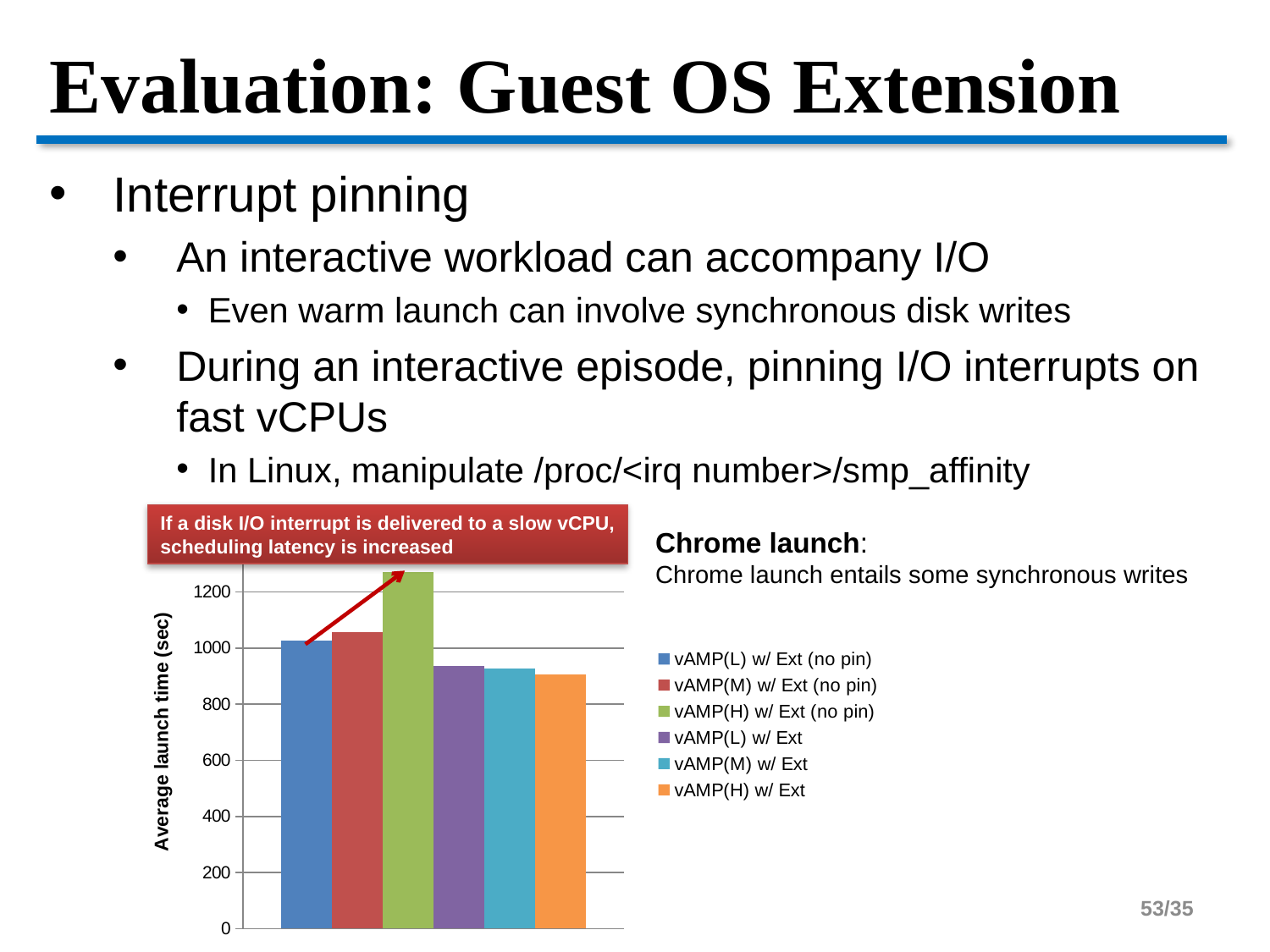

# Evaluation: Guest OS Extension
Interrupt pinning
An interactive workload can accompany I/O
Even warm launch can involve synchronous disk writes
During an interactive episode, pinning I/O interrupts on fast vCPUs
In Linux, manipulate /proc/<irq number>/smp_affinity

### Chart

| Category | vAMP(L) w/ Ext (no pin) | vAMP(M) w/ Ext (no pin) | vAMP(H) w/ Ext (no pin) | vAMP(L) w/ Ext  | vAMP(M) w/ Ext  | vAMP(H) w/ Ext  |
|---|---|---|---|---|---|---|
If a disk I/O interrupt is delivered to a slow vCPU,
scheduling latency is increased
Chrome launch:
Chrome launch entails some synchronous writes
53/35